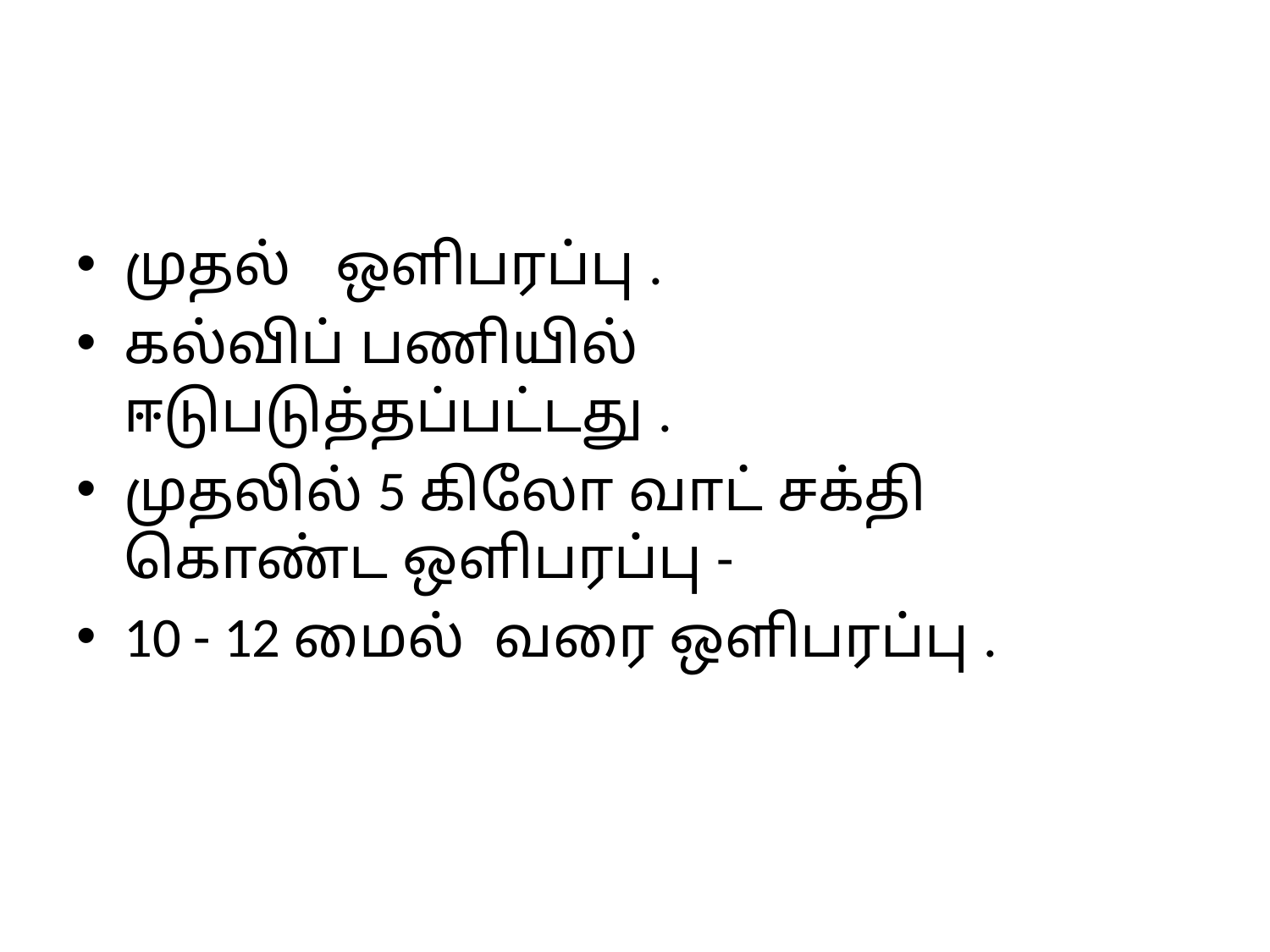

#
முதல்   ஒளிபரப்பு .
கல்விப் பணியில் ஈடுபடுத்தப்பட்டது .
முதலில் 5 கிலோ வாட் சக்தி கொண்ட ஒளிபரப்பு -
10 - 12 மைல்  வரை ஒளிபரப்பு .